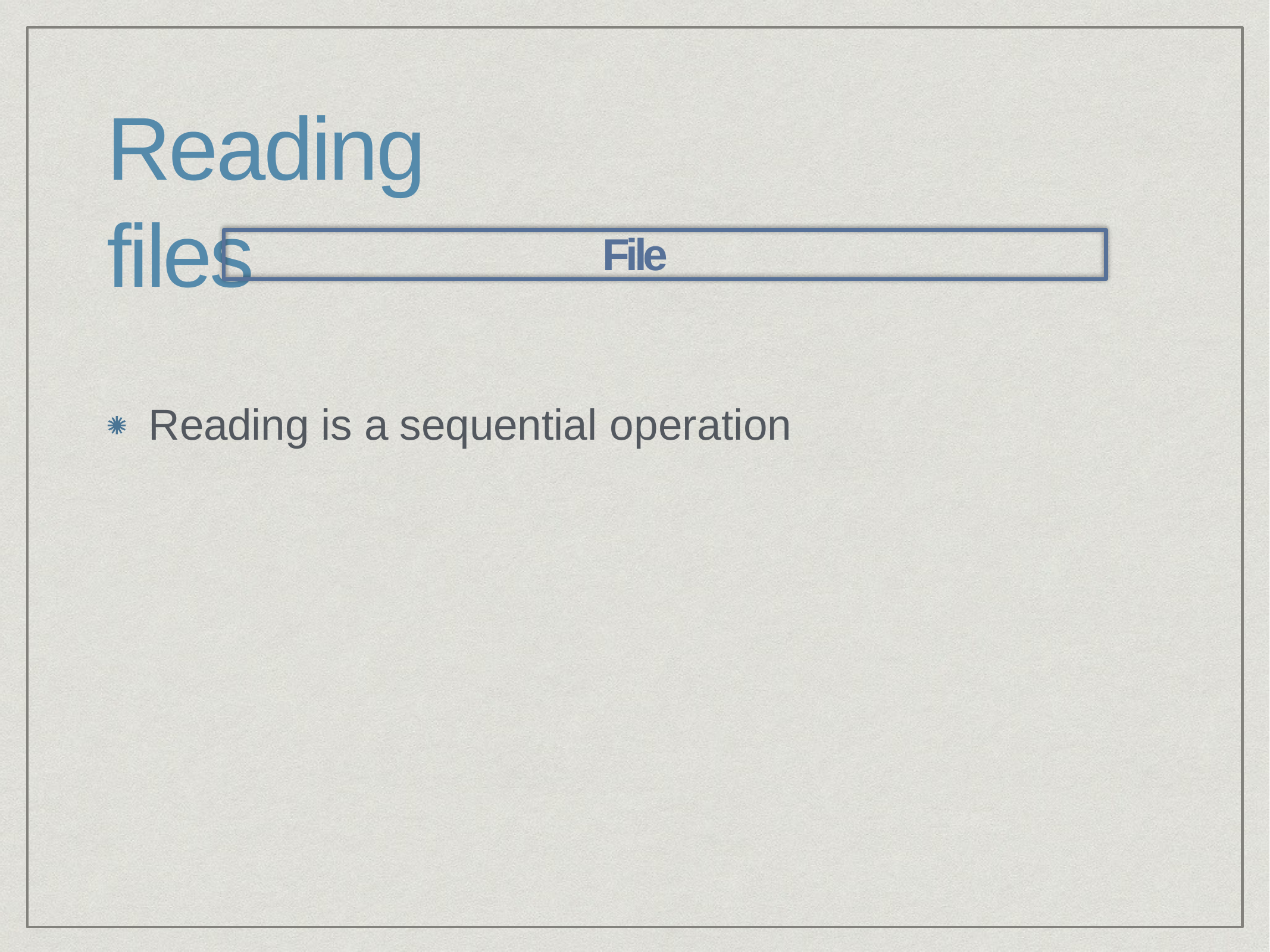

# Reading files

File
Reading is a sequential operation